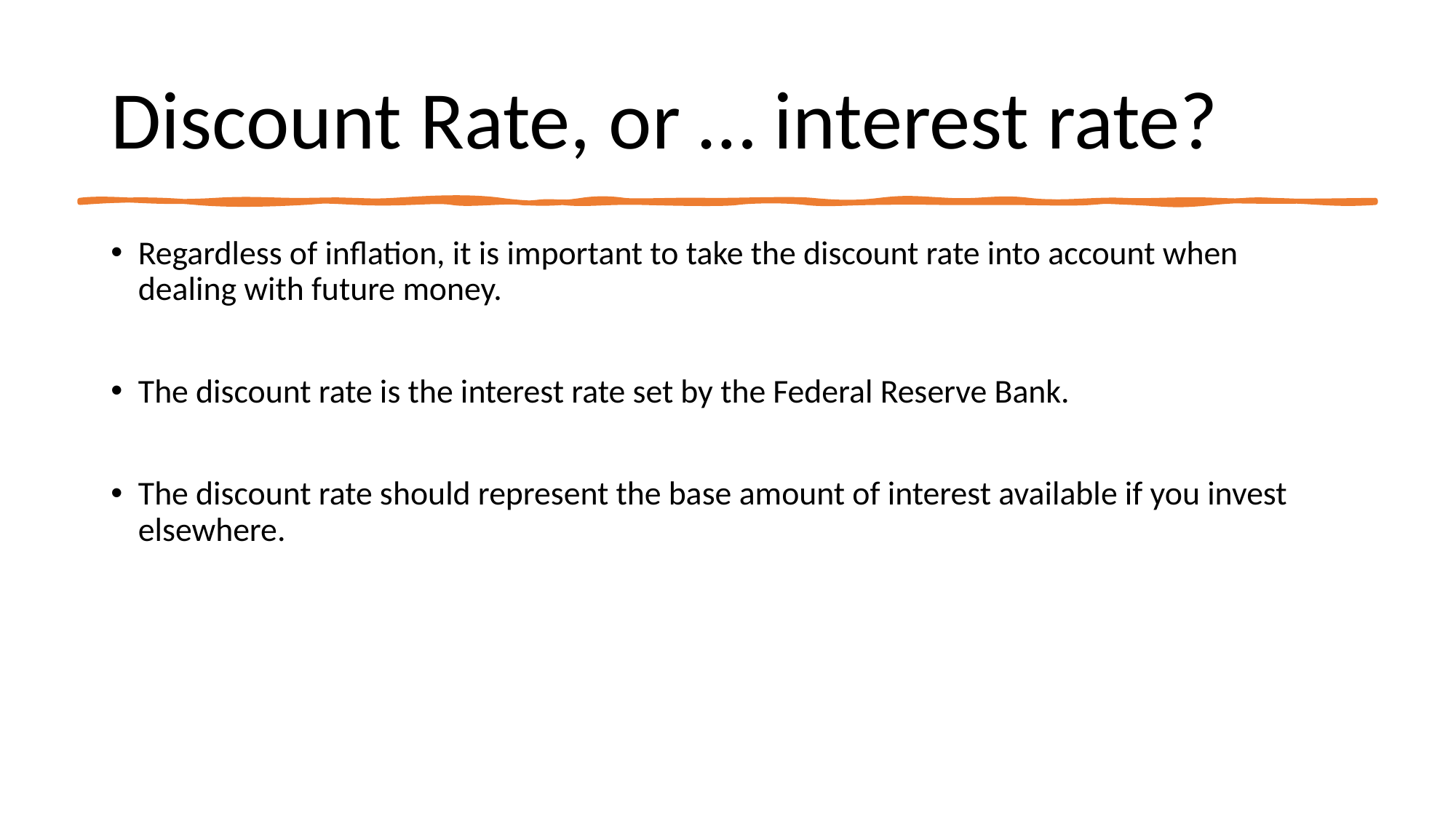

# Discount Rate, or … interest rate?

Regardless of inflation, it is important to take the discount rate into account when dealing with future money.

The discount rate is the interest rate set by the Federal Reserve Bank.

The discount rate should represent the base amount of interest available if you invest elsewhere.